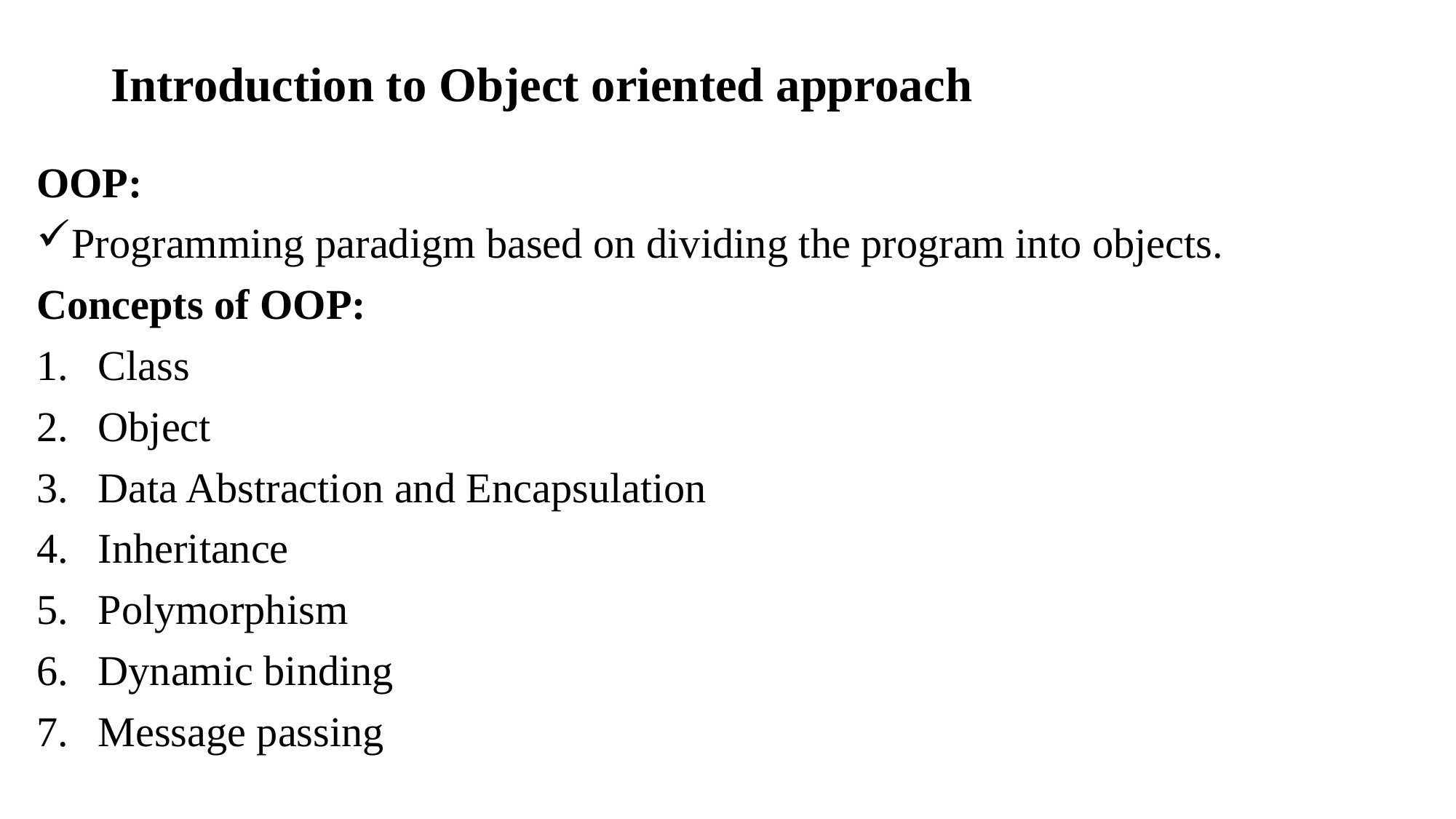

# Introduction to Object oriented approach
OOP:
Programming paradigm based on dividing the program into objects.
Concepts of OOP:
Class
Object
Data Abstraction and Encapsulation
Inheritance
Polymorphism
Dynamic binding
Message passing